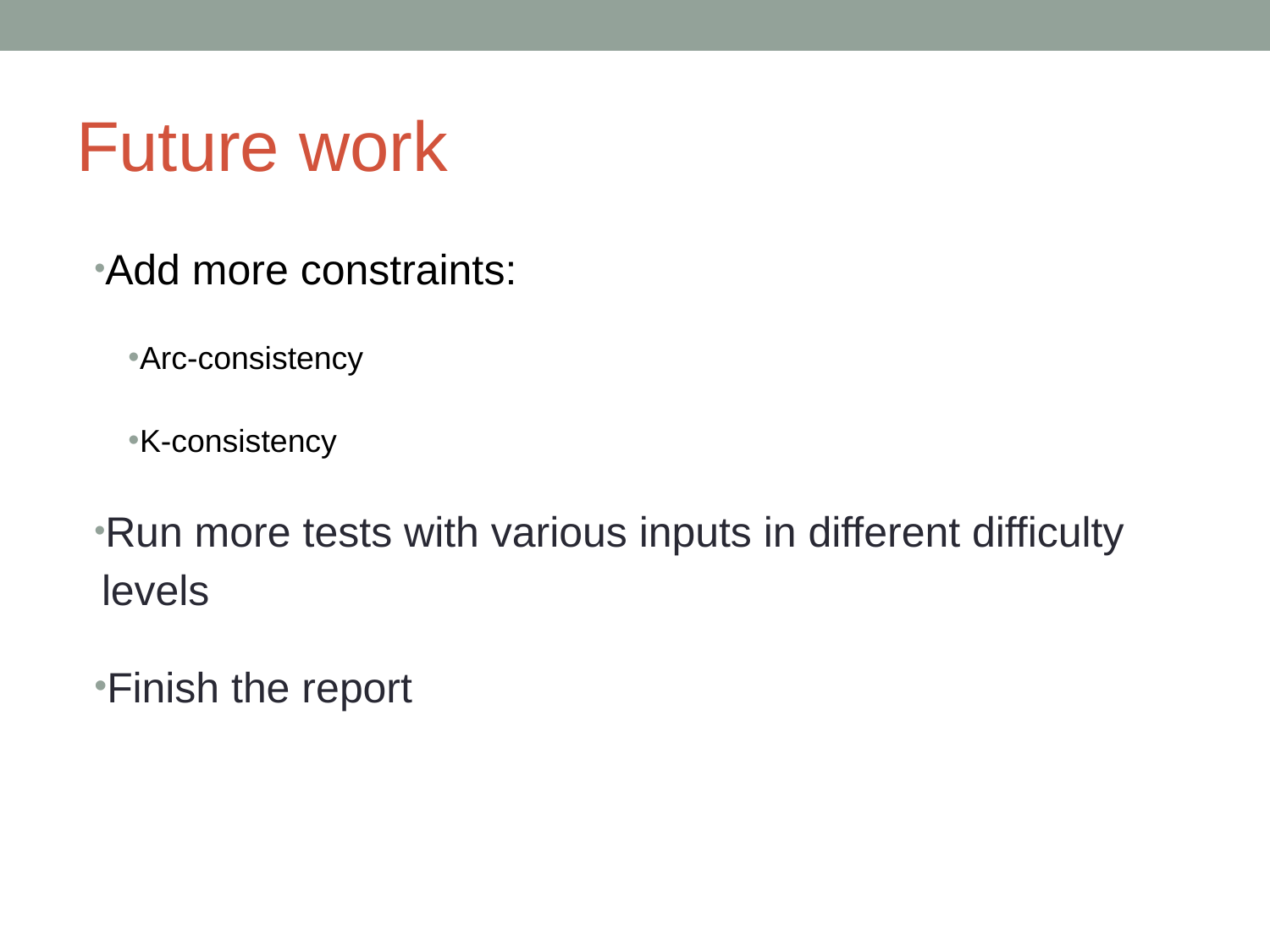

# Future work
Add more constraints:
Arc-consistency
K-consistency
Run more tests with various inputs in different difficulty levels
Finish the report